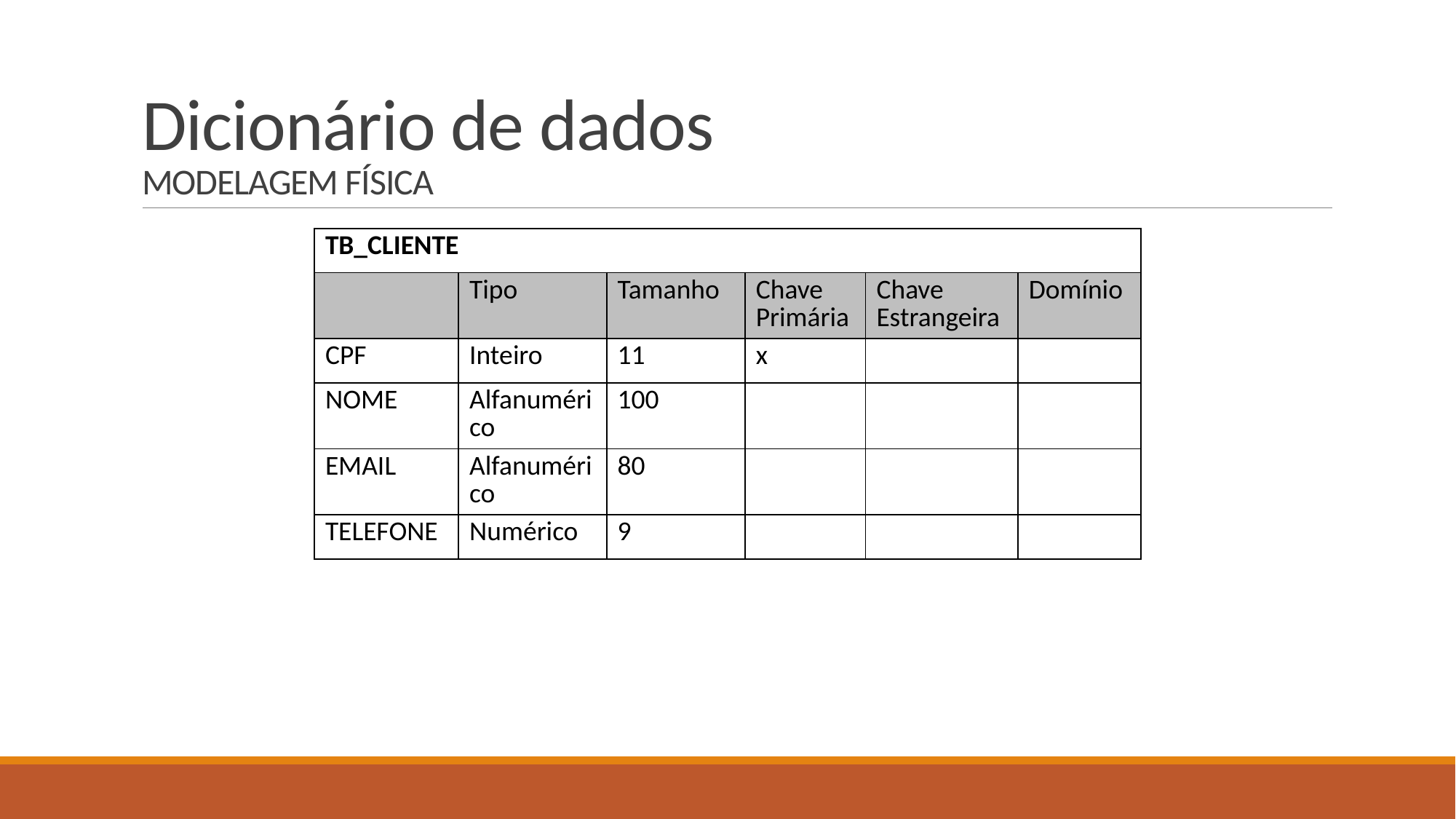

# Dicionário de dados MODELAGEM FÍSICA
| TB\_CLIENTE |  |  |  |  |  |
| --- | --- | --- | --- | --- | --- |
|  | Tipo | Tamanho | Chave Primária | Chave Estrangeira | Domínio |
| CPF | Inteiro | 11 | x |  |  |
| NOME | Alfanumérico | 100 |  |  |  |
| EMAIL | Alfanumérico | 80 |  |  |  |
| TELEFONE | Numérico | 9 |  |  |  |